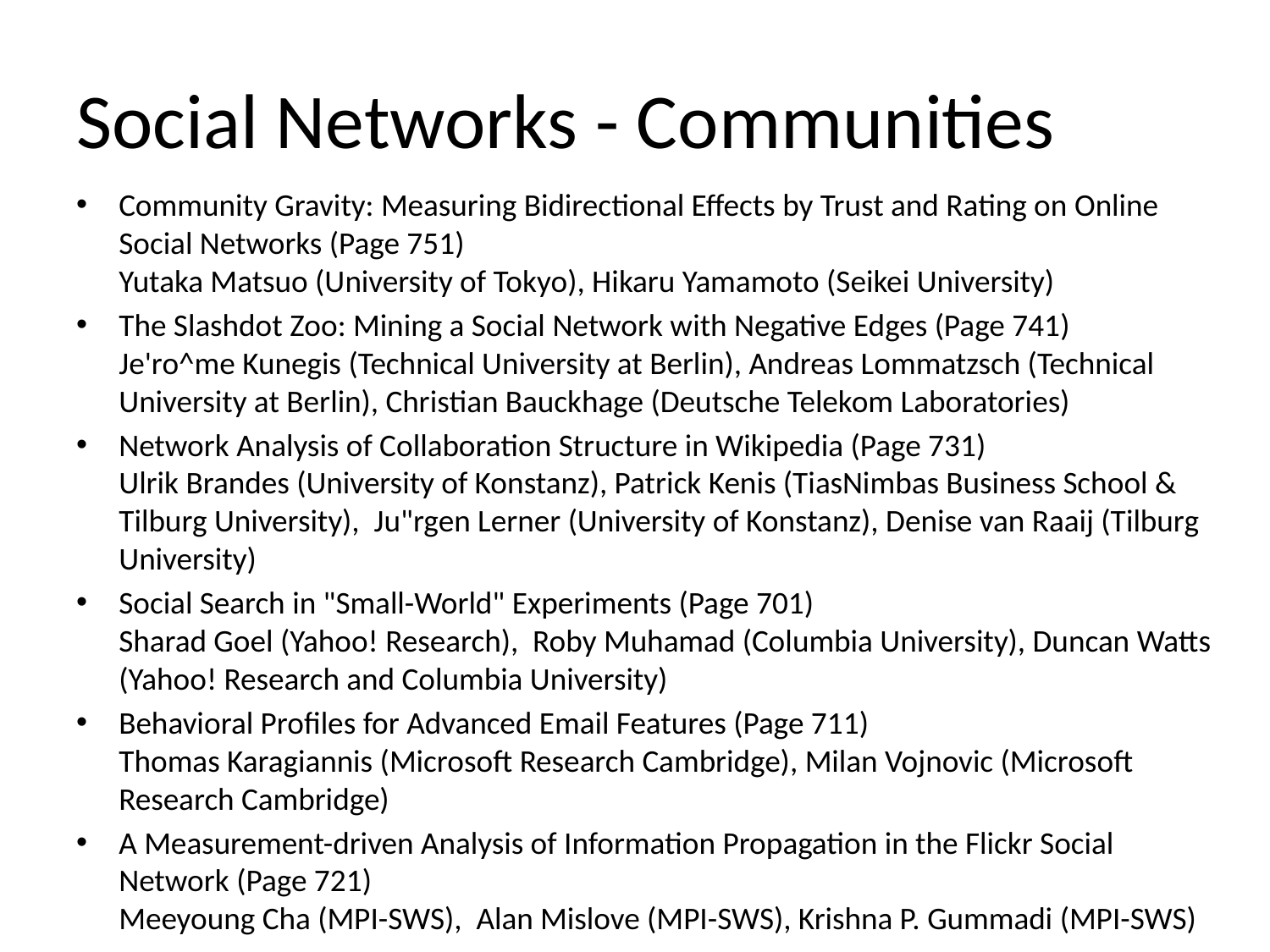

# Social Networks - Communities
Community Gravity: Measuring Bidirectional Effects by Trust and Rating on Online Social Networks (Page 751)
Yutaka Matsuo (University of Tokyo), Hikaru Yamamoto (Seikei University)
The Slashdot Zoo: Mining a Social Network with Negative Edges (Page 741)
Je'ro^me Kunegis (Technical University at Berlin), Andreas Lommatzsch (Technical University at Berlin), Christian Bauckhage (Deutsche Telekom Laboratories)
Network Analysis of Collaboration Structure in Wikipedia (Page 731)
Ulrik Brandes (University of Konstanz), Patrick Kenis (TiasNimbas Business School & Tilburg University),  Ju"rgen Lerner (University of Konstanz), Denise van Raaij (Tilburg University)
Social Search in "Small-World" Experiments (Page 701)
Sharad Goel (Yahoo! Research),  Roby Muhamad (Columbia University), Duncan Watts (Yahoo! Research and Columbia University)
Behavioral Profiles for Advanced Email Features (Page 711)
Thomas Karagiannis (Microsoft Research Cambridge), Milan Vojnovic (Microsoft Research Cambridge)
A Measurement-driven Analysis of Information Propagation in the Flickr Social Network (Page 721)
Meeyoung Cha (MPI-SWS),  Alan Mislove (MPI-SWS), Krishna P. Gummadi (MPI-SWS)